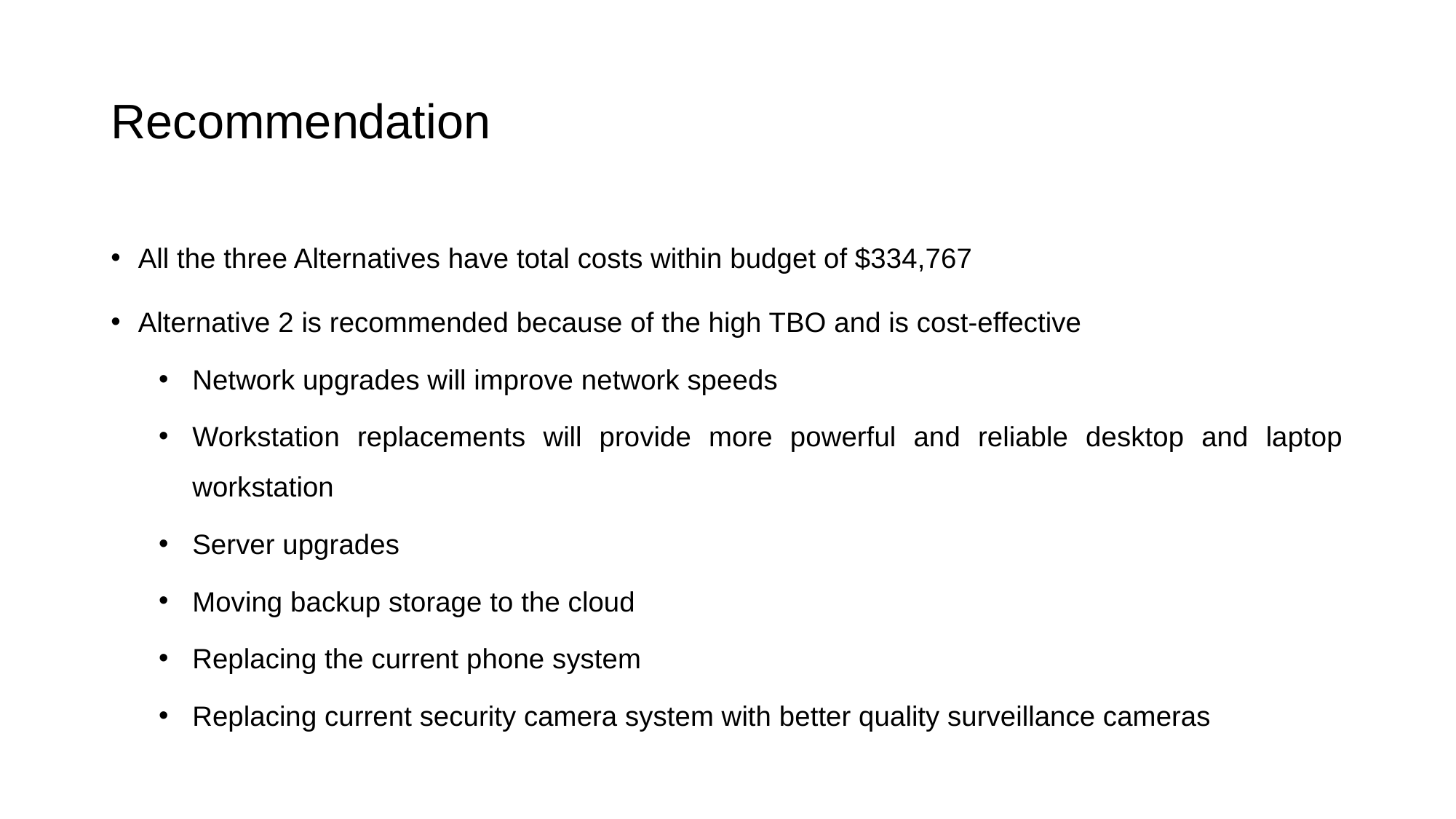

# Recommendation
All the three Alternatives have total costs within budget of $334,767
Alternative 2 is recommended because of the high TBO and is cost-effective
Network upgrades will improve network speeds
Workstation replacements will provide more powerful and reliable desktop and laptop workstation
Server upgrades
Moving backup storage to the cloud
Replacing the current phone system
Replacing current security camera system with better quality surveillance cameras